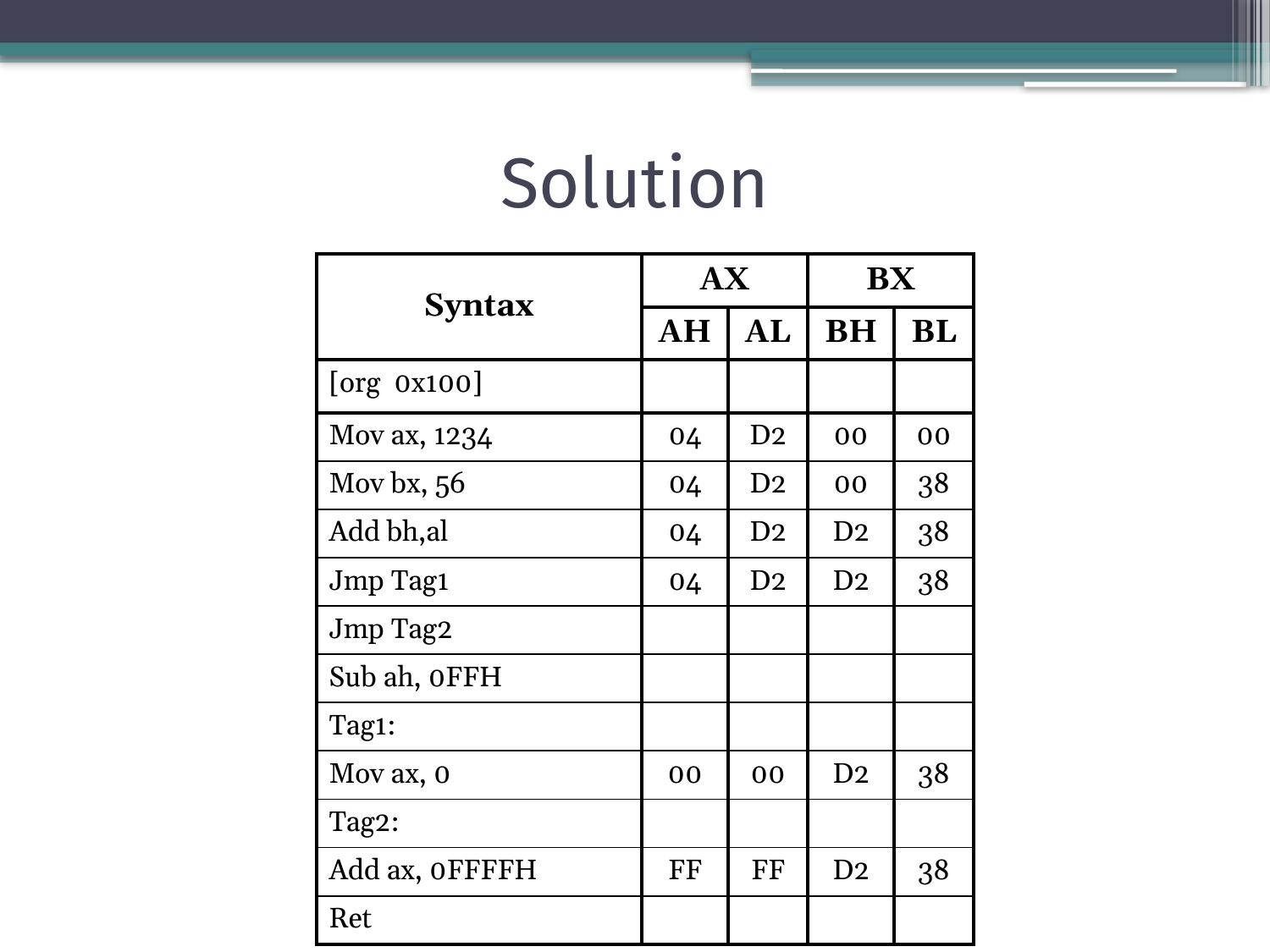

# Solution
| Syntax | AX |  | BX |  |
| --- | --- | --- | --- | --- |
|  | AH | AL | BH | BL |
| [org 0x100] |  |  |  |  |
| Mov ax, 1234 | 04 | D2 | 00 | 00 |
| Mov bx, 56 | 04 | D2 | 00 | 38 |
| Add bh,al | 04 | D2 | D2 | 38 |
| Jmp Tag1 | 04 | D2 | D2 | 38 |
| Jmp Tag2 |  |  |  |  |
| Sub ah, 0FFH |  |  |  |  |
| Tag1: |  |  |  |  |
| Mov ax, 0 | 00 | 00 | D2 | 38 |
| Tag2: |  |  |  |  |
| Add ax, 0FFFFH | FF | FF | D2 | 38 |
| Ret |  |  |  |  |